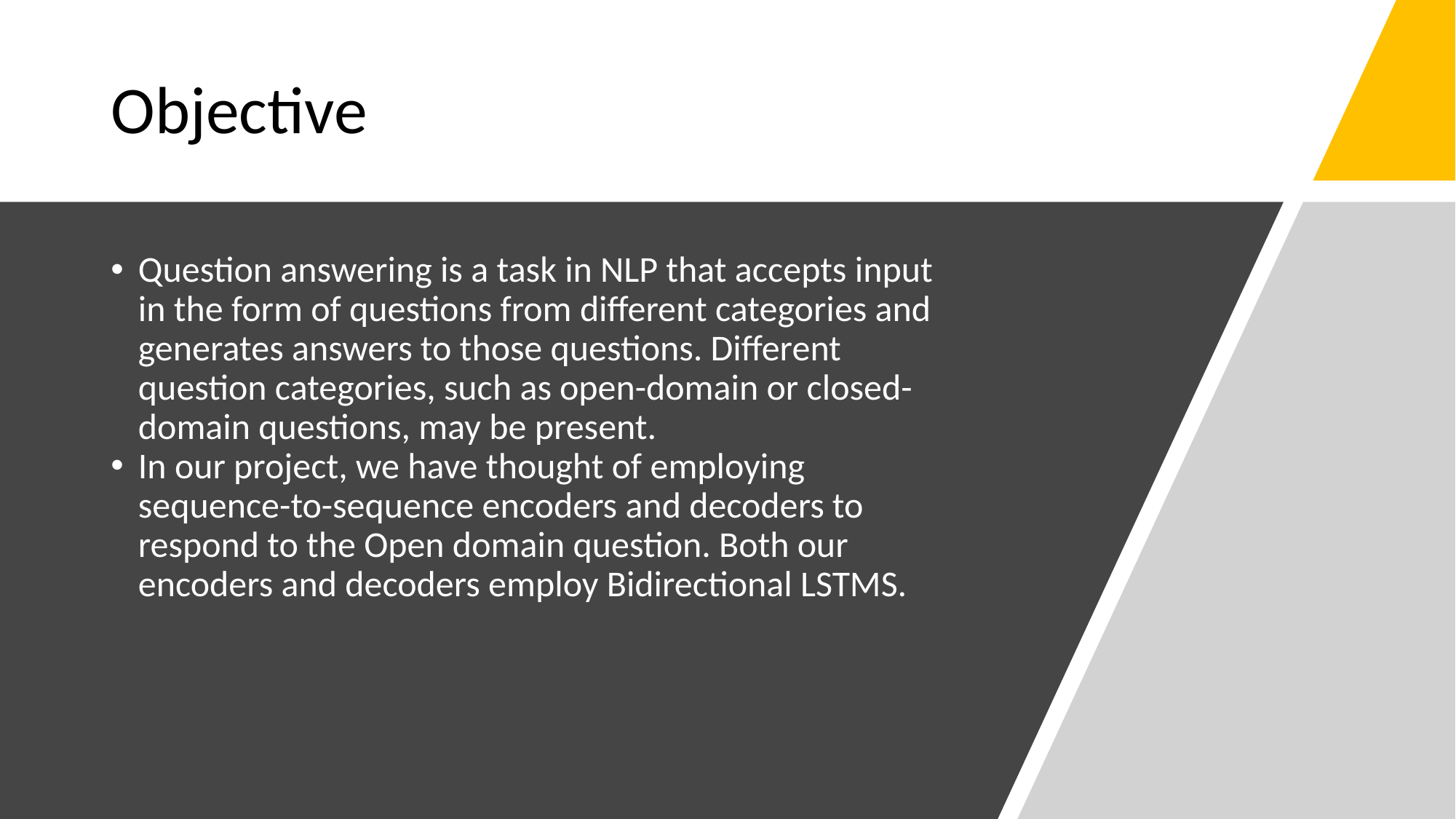

# Objective

Question answering is a task in NLP that accepts input in the form of questions from different categories and generates answers to those questions. Different question categories, such as open-domain or closed-domain questions, may be present.
In our project, we have thought of employing sequence-to-sequence encoders and decoders to respond to the Open domain question. Both our encoders and decoders employ Bidirectional LSTMS.